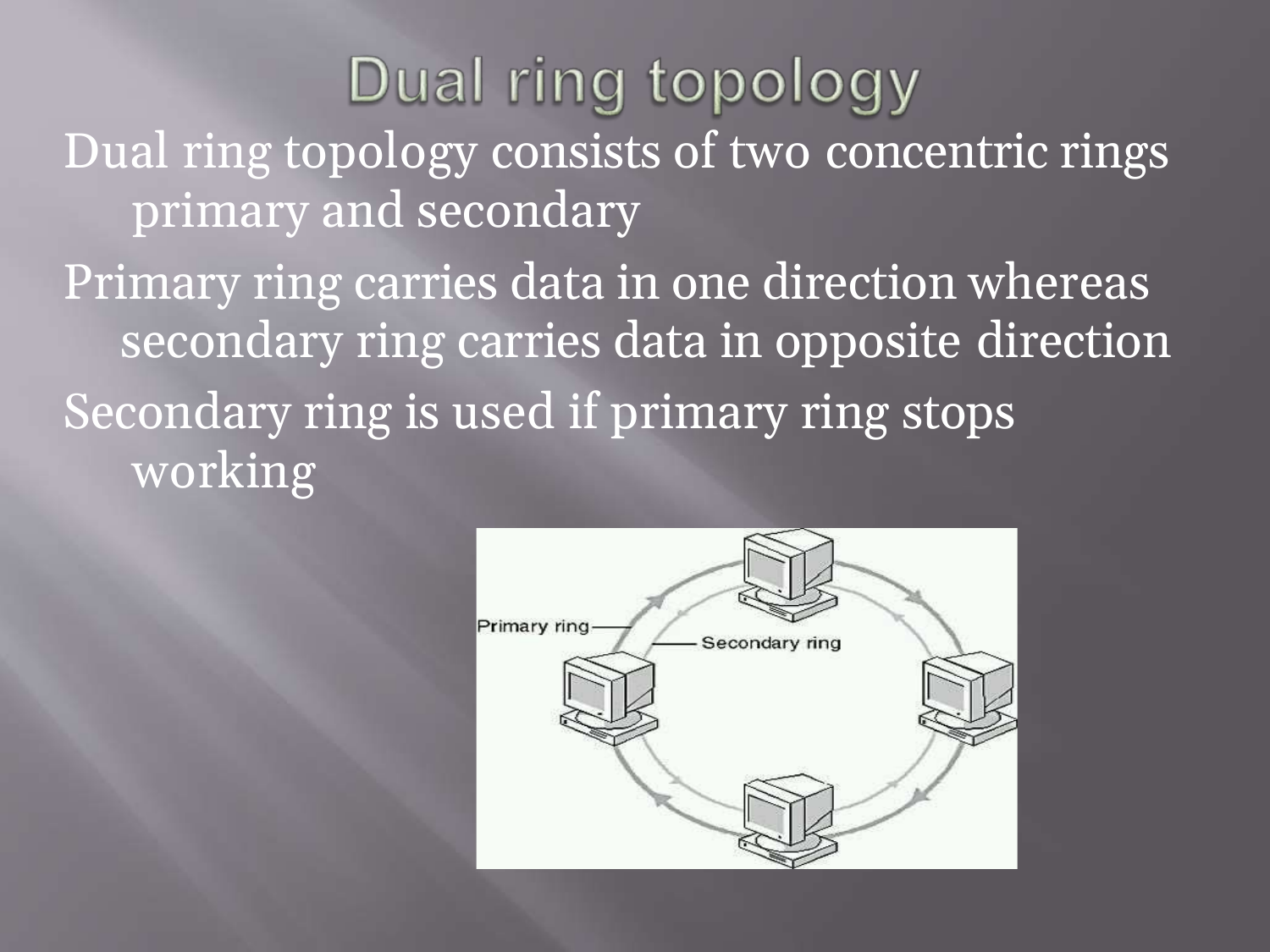

Dual ring topology consists of two concentric rings  primary and secondary
Primary ring carries data in one direction whereas  secondary ring carries data in opposite direction
Secondary ring is used if primary ring stops  working